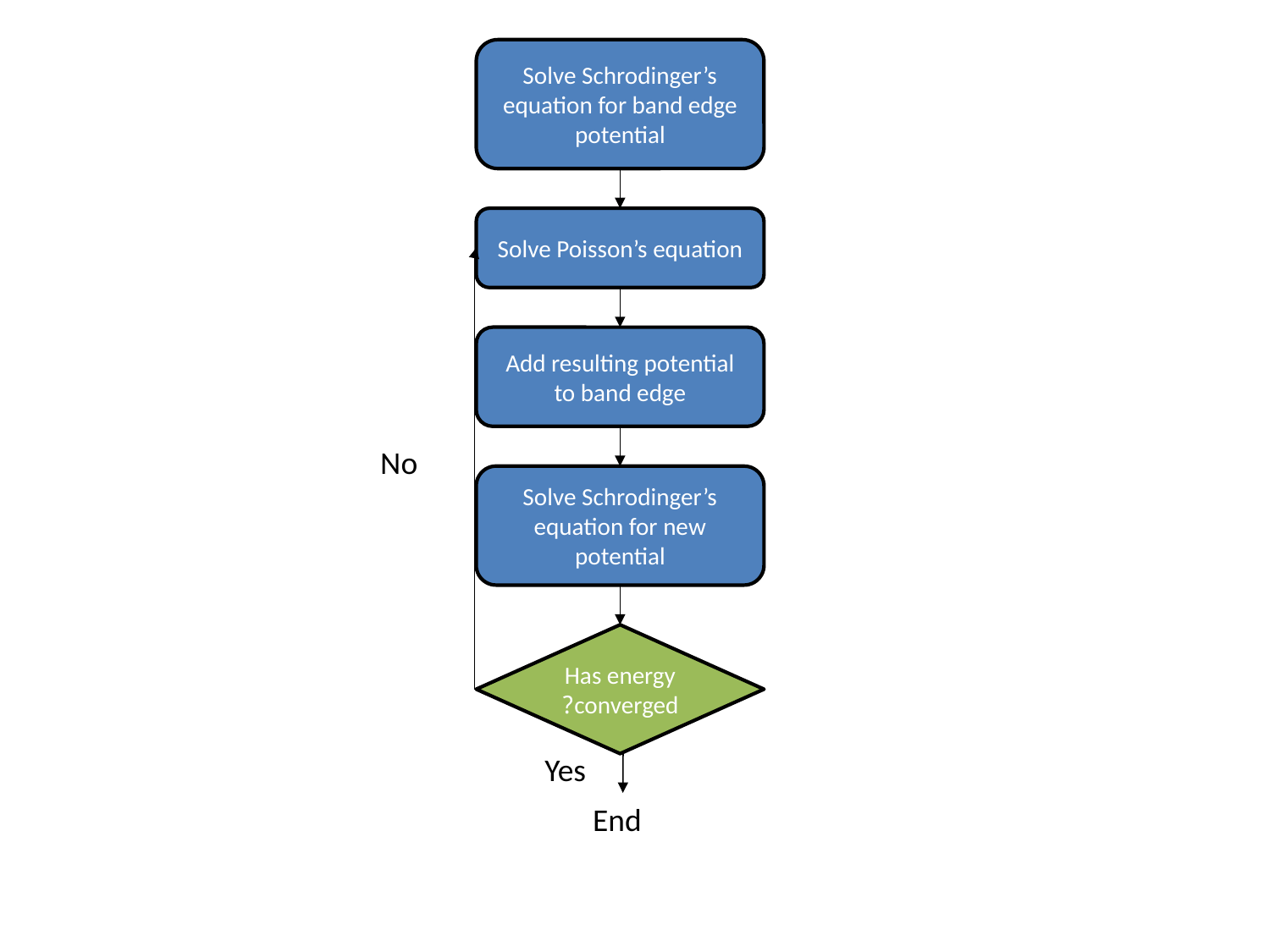

Solve Schrodinger’s equation for band edge potential
Solve Poisson’s equation
Add resulting potential to band edge
No
Solve Schrodinger’s equation for new potential
Has energy converged?
Yes
End